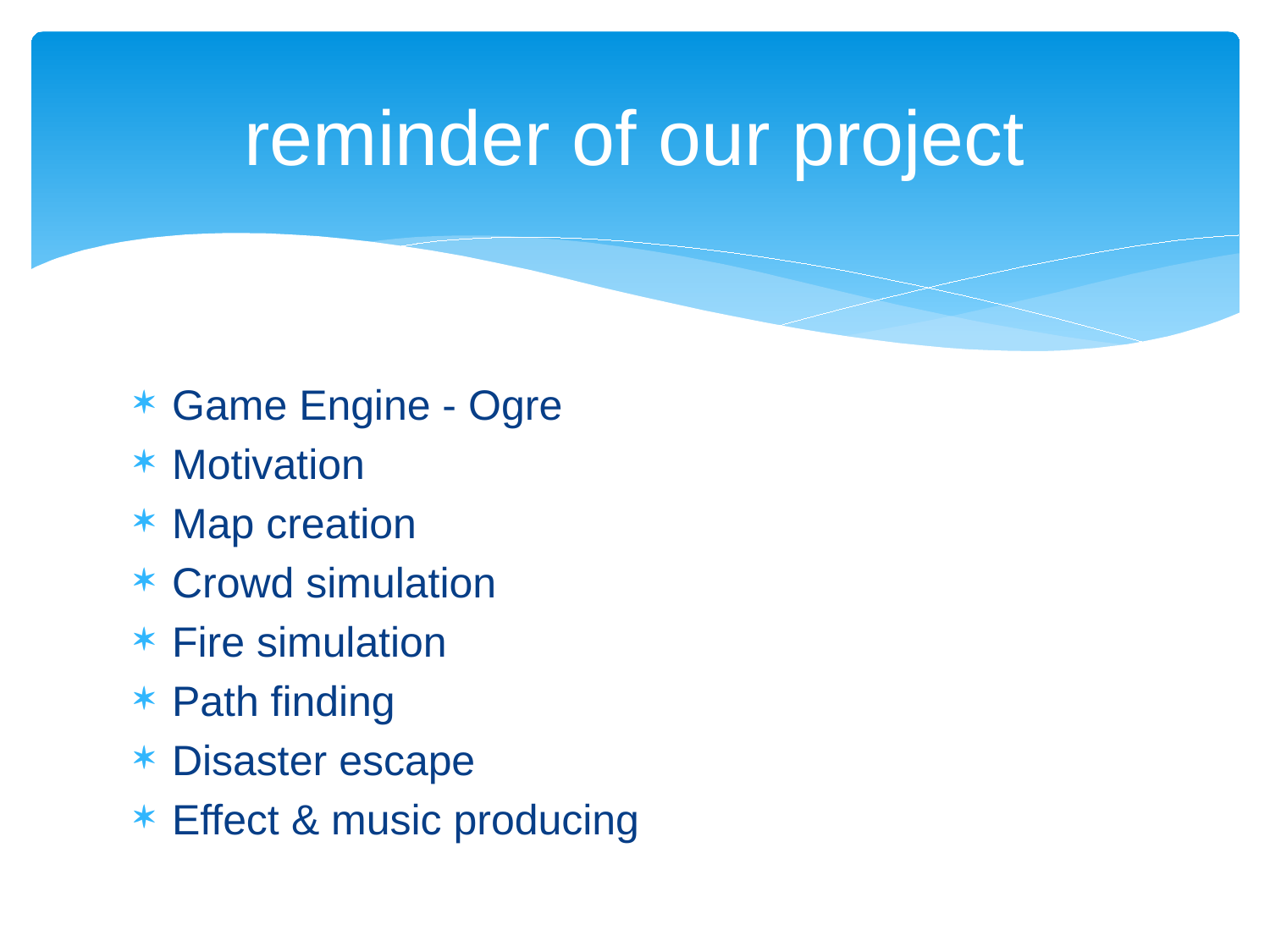

# reminder of our project
Game Engine - Ogre
Motivation
Map creation
Crowd simulation
Fire simulation
Path finding
Disaster escape
Effect & music producing